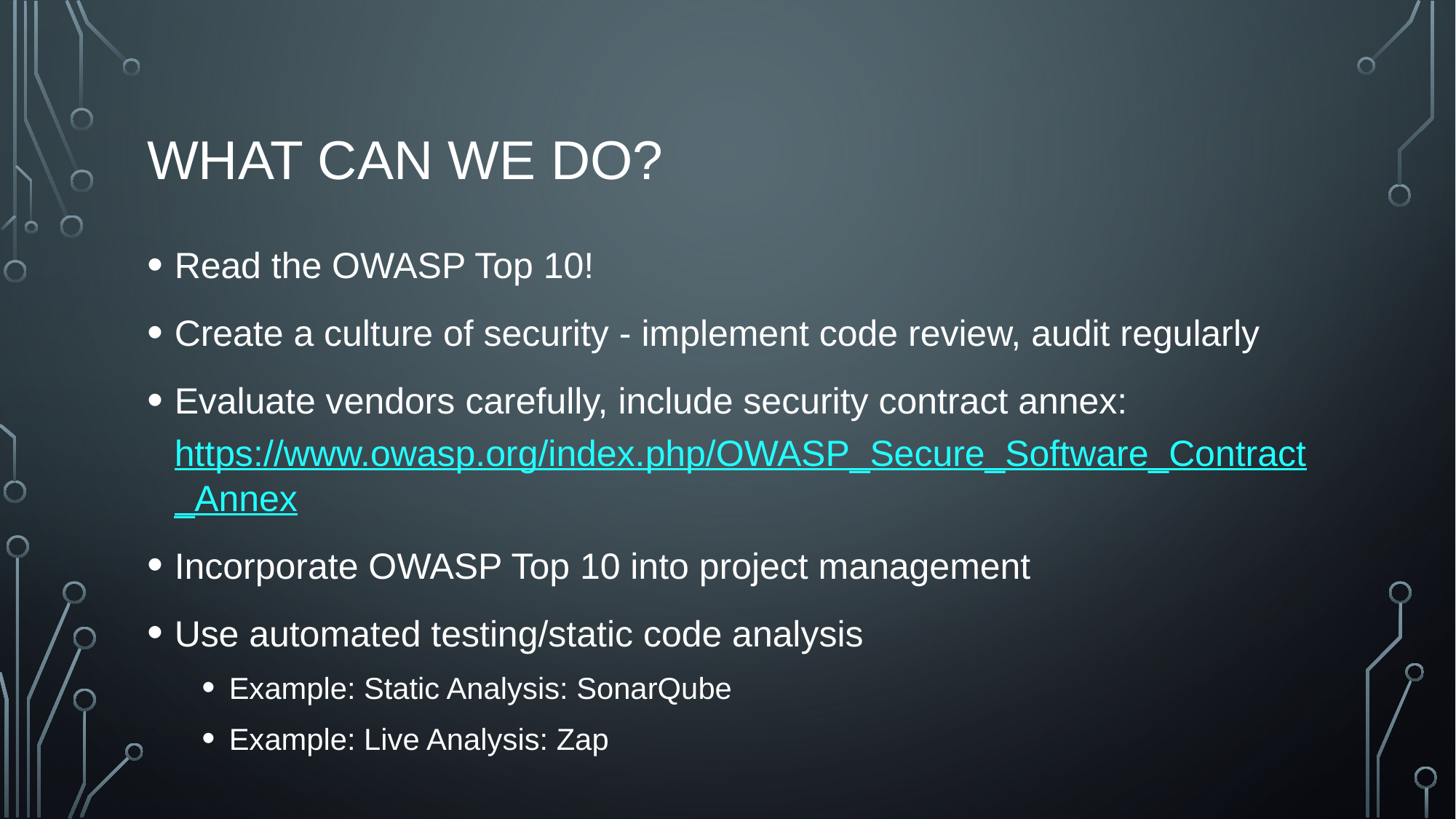

# What Can We Do?
Read the OWASP Top 10!
Create a culture of security - implement code review, audit regularly
Evaluate vendors carefully, include security contract annex: https://www.owasp.org/index.php/OWASP_Secure_Software_Contract_Annex
Incorporate OWASP Top 10 into project management
Use automated testing/static code analysis
Example: Static Analysis: SonarQube
Example: Live Analysis: Zap